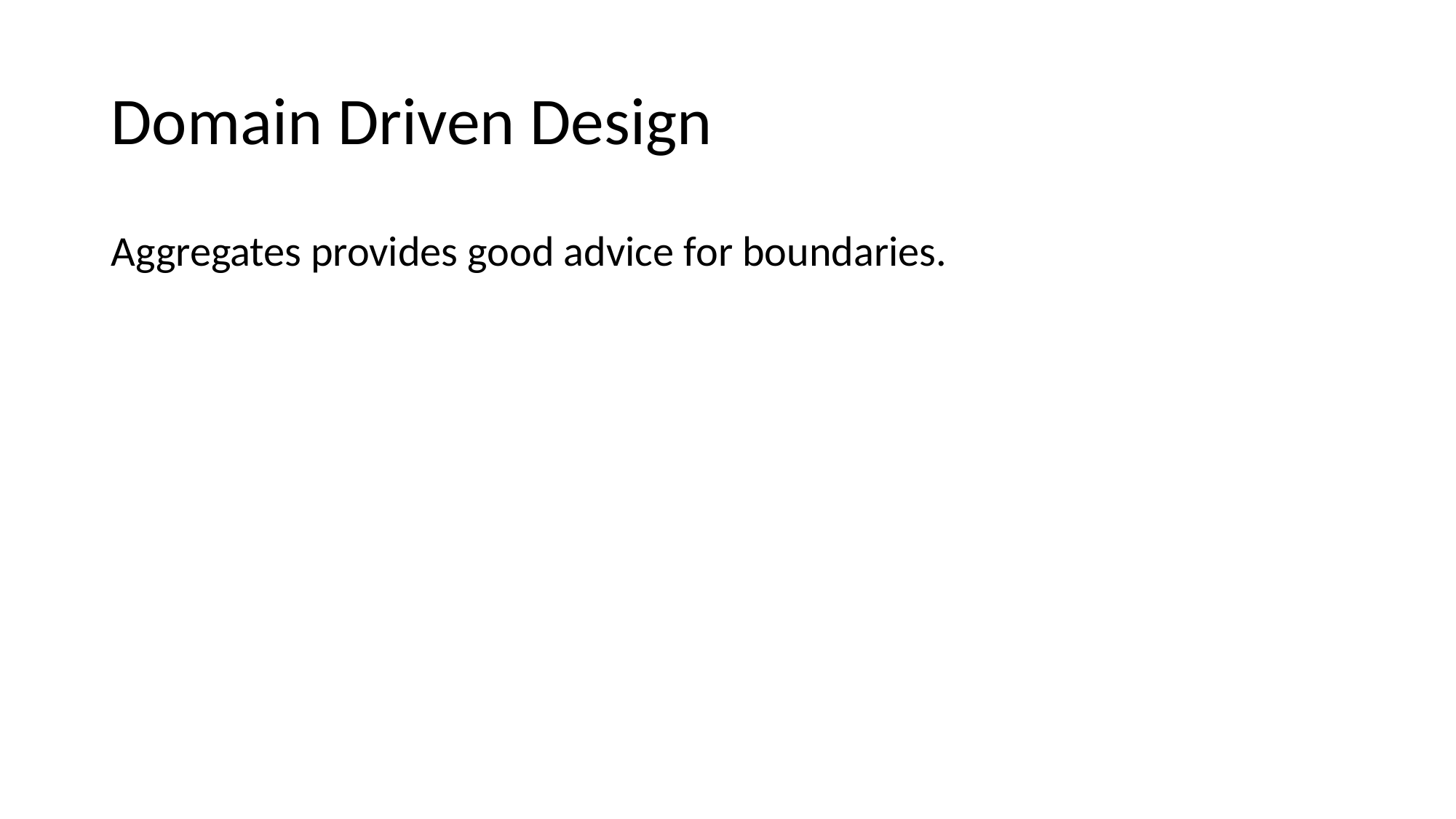

# Domain Driven Design
Aggregates provides good advice for boundaries.